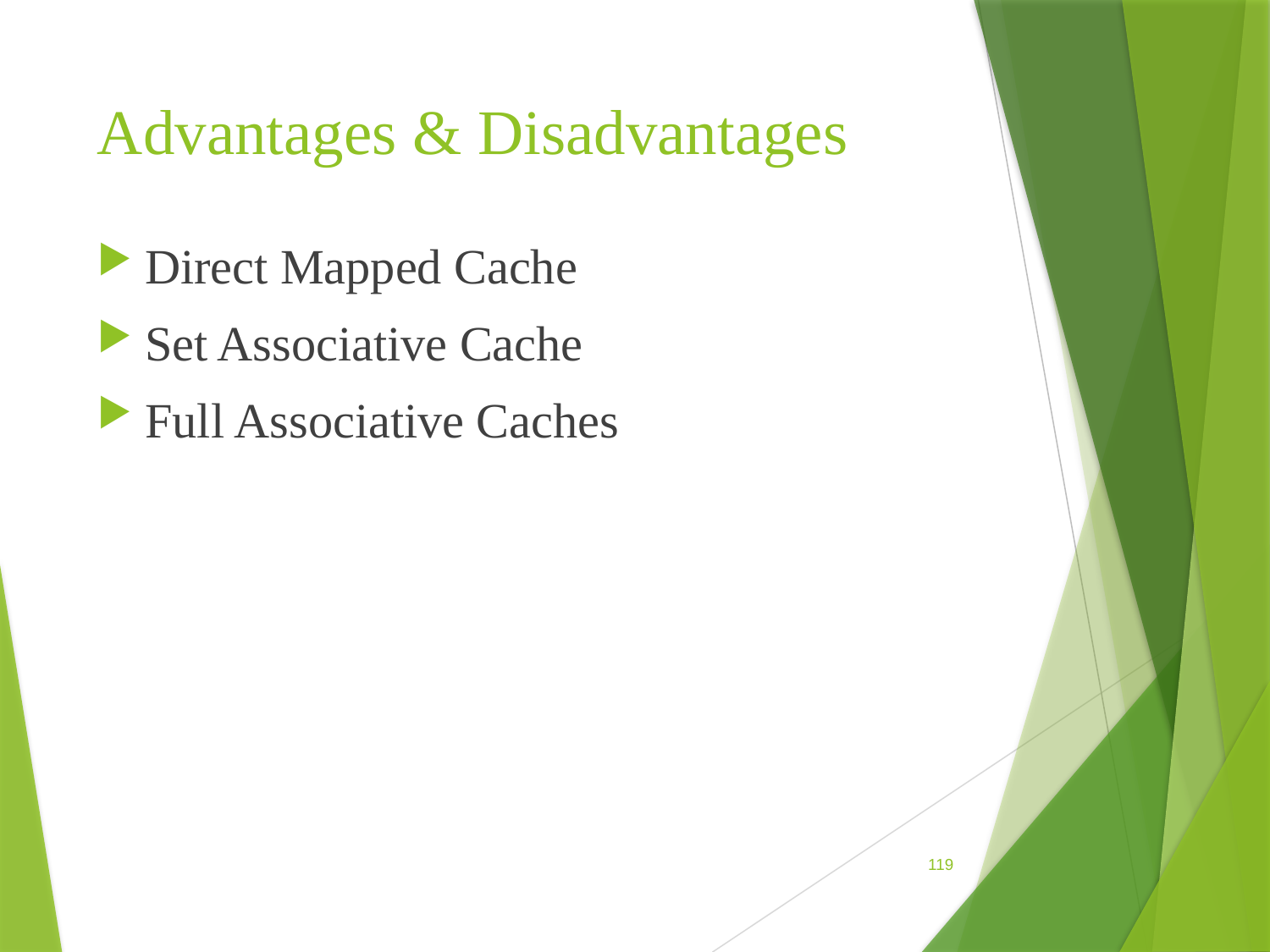

# Advantages & Disadvantages
Direct Mapped Cache
Set Associative Cache
Full Associative Caches

119